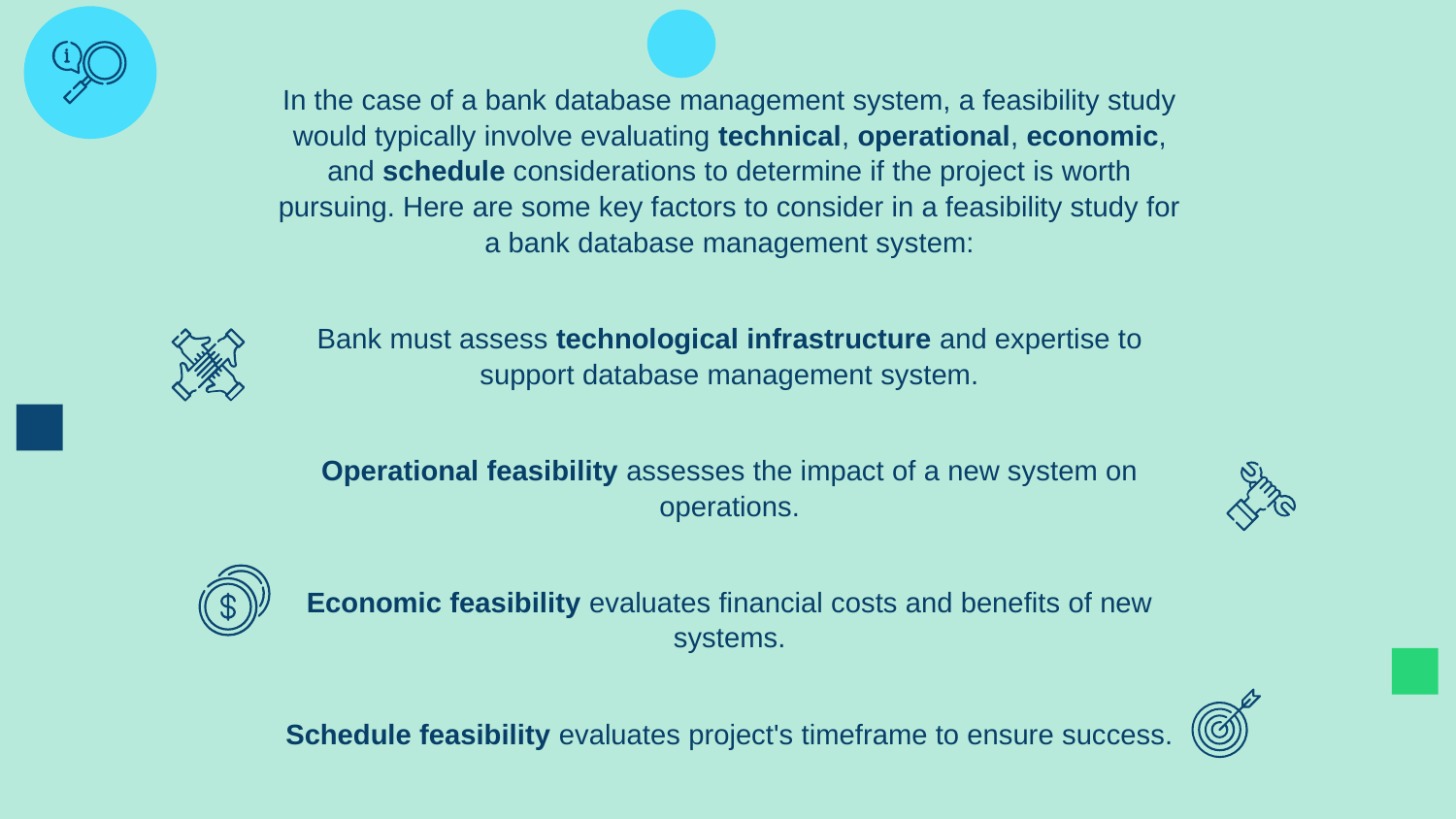

In the case of a bank database management system, a feasibility study would typically involve evaluating technical, operational, economic, and schedule considerations to determine if the project is worth pursuing. Here are some key factors to consider in a feasibility study for a bank database management system:
Bank must assess technological infrastructure and expertise to support database management system.
Operational feasibility assesses the impact of a new system on operations.
Economic feasibility evaluates financial costs and benefits of new systems.
Schedule feasibility evaluates project's timeframe to ensure success.